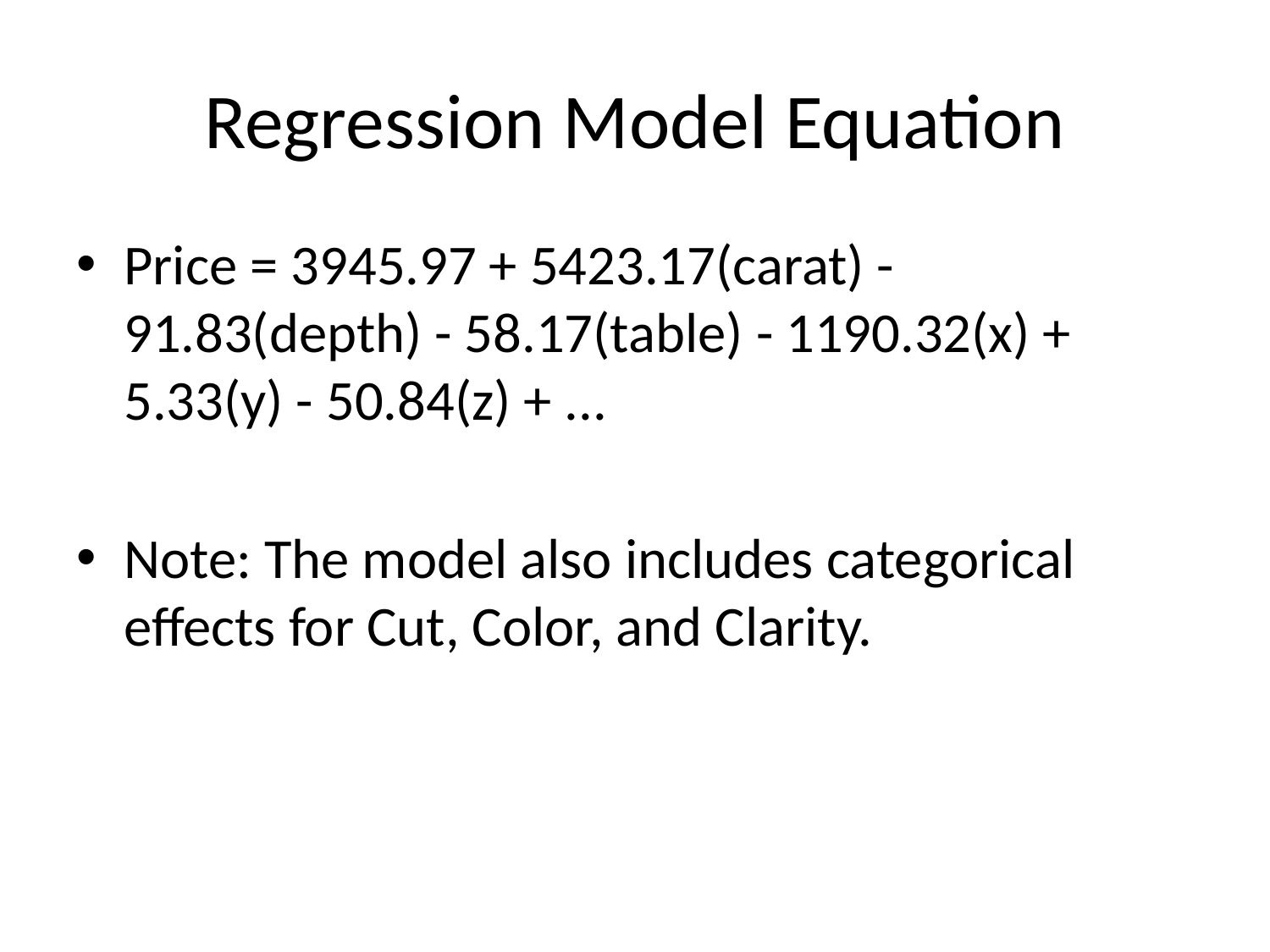

# Regression Model Equation
Price = 3945.97 + 5423.17(carat) - 91.83(depth) - 58.17(table) - 1190.32(x) + 5.33(y) - 50.84(z) + ...

Note: The model also includes categorical effects for Cut, Color, and Clarity.